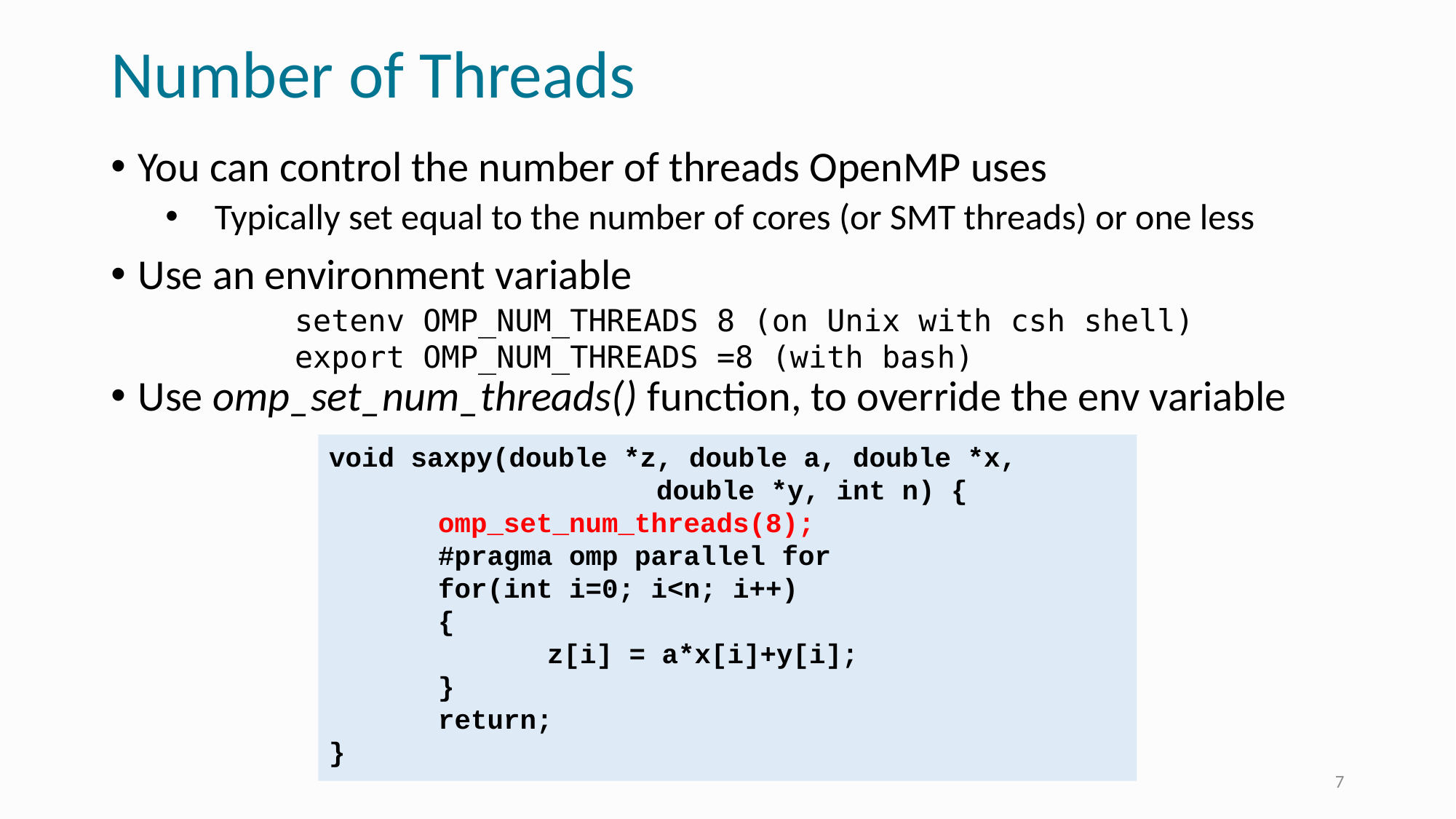

# Number of Threads
You can control the number of threads OpenMP uses
 Typically set equal to the number of cores (or SMT threads) or one less
Use an environment variable

Use omp_set_num_threads() function, to override the env variable

setenv OMP_NUM_THREADS 8 (on Unix with csh shell)
export OMP_NUM_THREADS =8 (with bash)
void saxpy(double *z, double a, double *x,
			double *y, int n) {
	omp_set_num_threads(8);
	#pragma omp parallel for
	for(int i=0; i<n; i++)
	{
		z[i] = a*x[i]+y[i];
	}
	return;
}
7